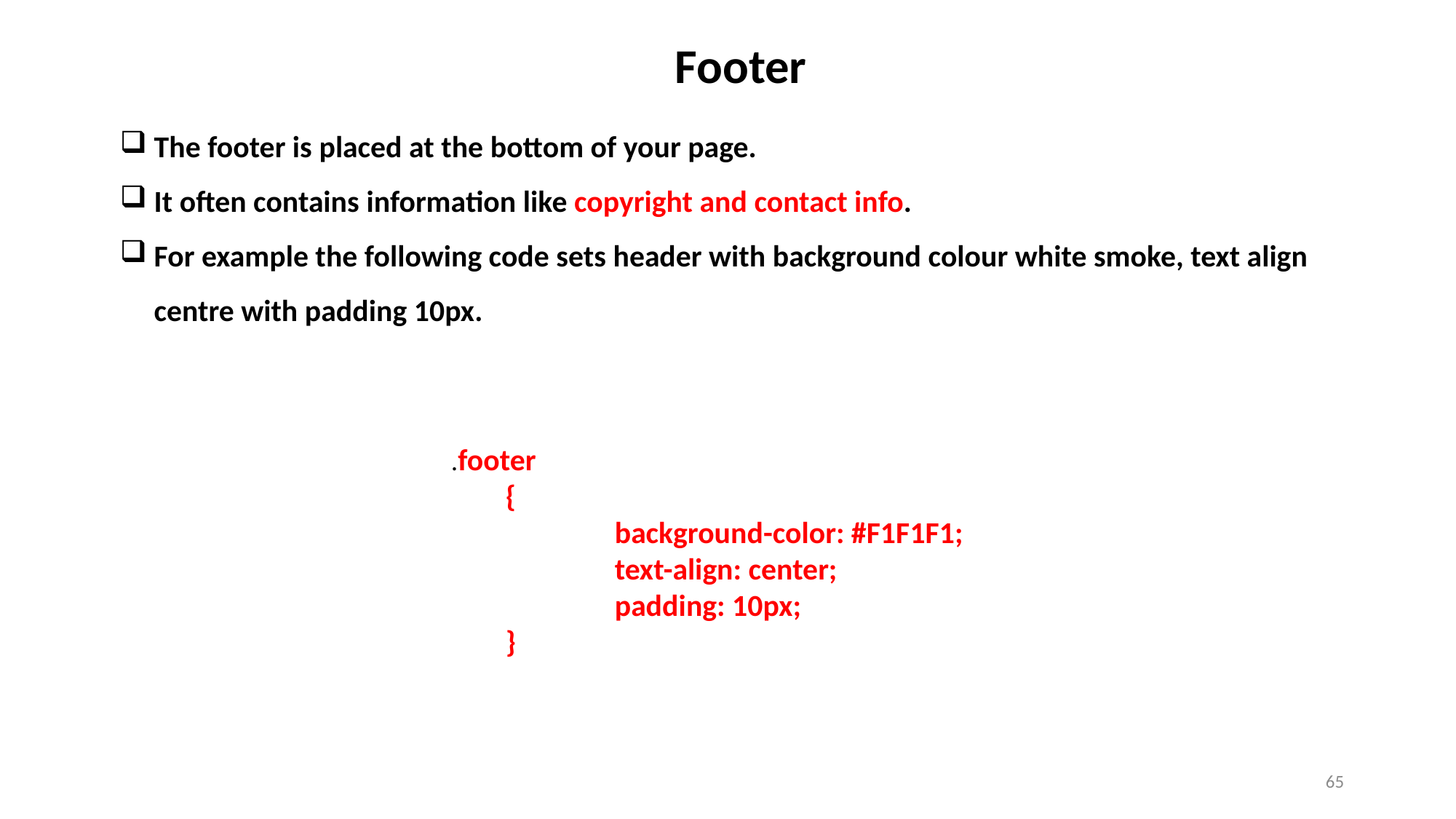

Footer
The footer is placed at the bottom of your page.
It often contains information like copyright and contact info.
For example the following code sets header with background colour white smoke, text align centre with padding 10px.
.footer
{
	background-color: #F1F1F1;
	text-align: center;
	padding: 10px;
}
65